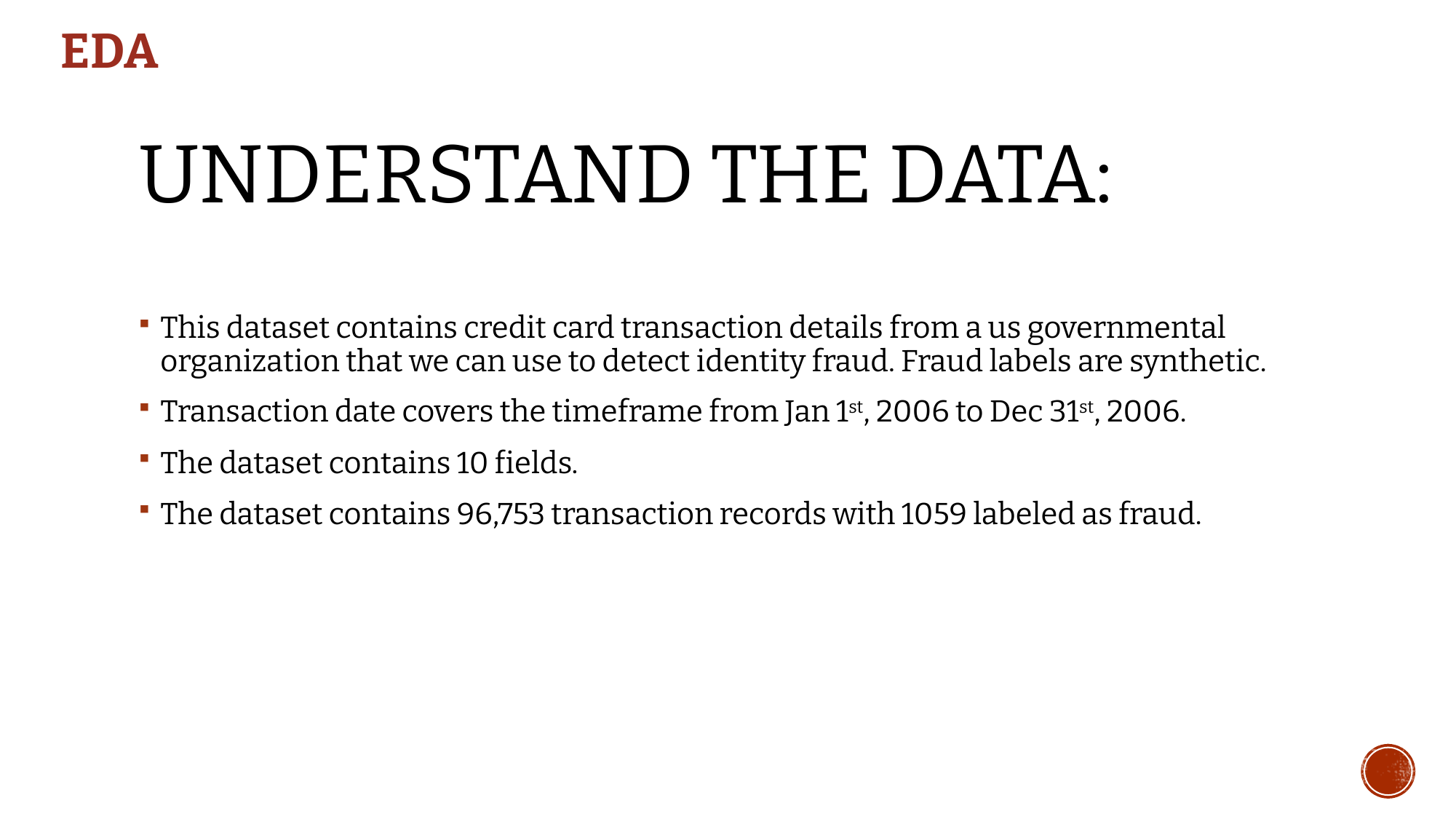

EDA
# Understand the data:
This dataset contains credit card transaction details from a us governmental organization that we can use to detect identity fraud. Fraud labels are synthetic.
Transaction date covers the timeframe from Jan 1st, 2006 to Dec 31st, 2006.
The dataset contains 10 fields.
The dataset contains 96,753 transaction records with 1059 labeled as fraud.